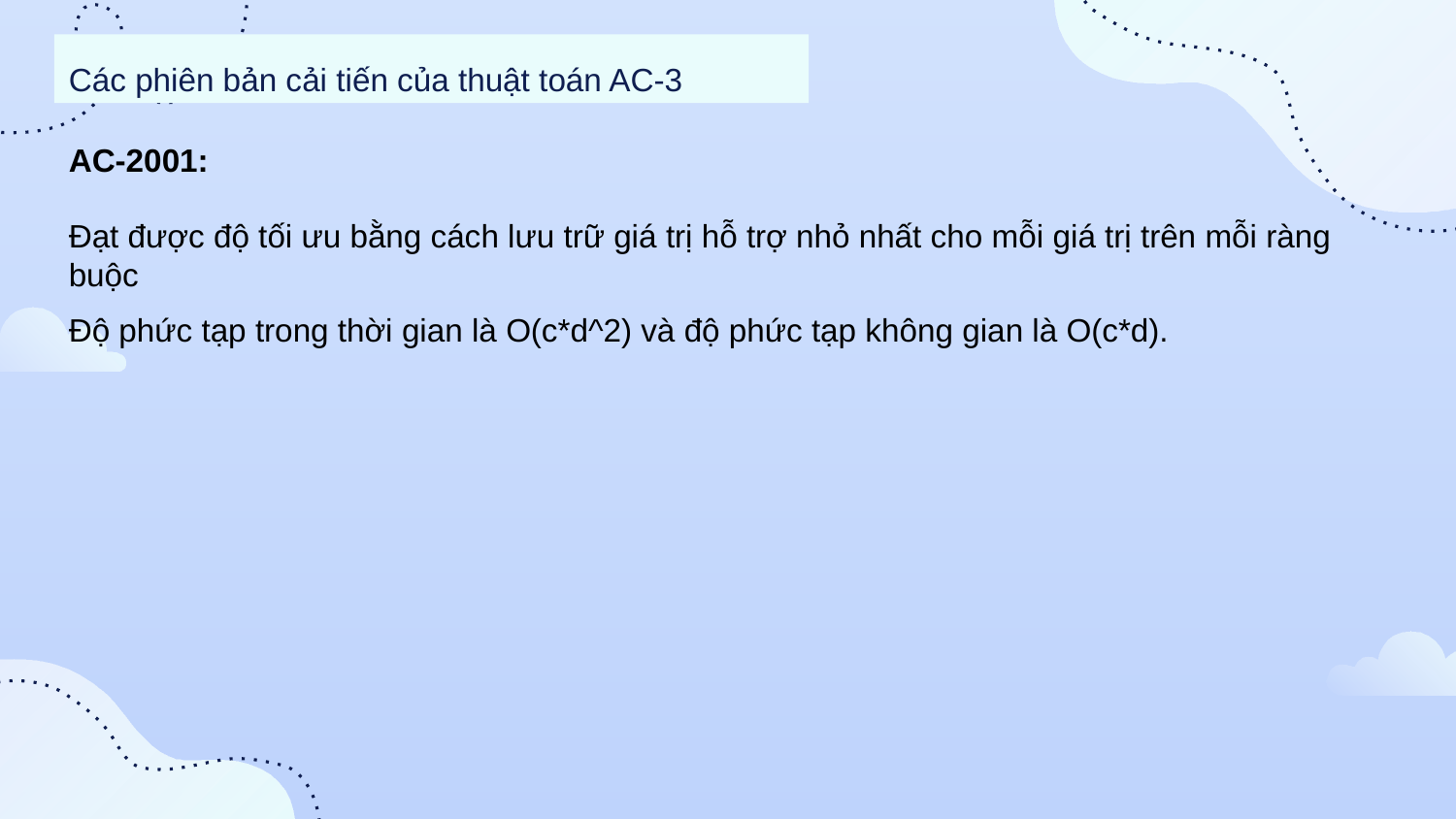

02
Local Consistency và Global constraint
Các phiên bản cải tiến của thuật toán AC-3
AC-4:
AC-6:
AC-2001:
Là sự kết hợp giữa tính lười của AC-3 và tính đầy đủ thông tin của AC-4
Đạt được độ tối ưu bằng cách lưu trữ giá trị hỗ trợ nhỏ nhất cho mỗi giá trị trên mỗi ràng buộc
Duy trì một cấu trúc dữ liệu nhẹ hơn so với AC-4.
Độ phức tạp trong thời gian là O(c*d^2) và độ phức tạp không gian là O(c*d).
Độ phức tạp thời gian là O(c*d^2) và độ phức tạp không gian là O(c*d).